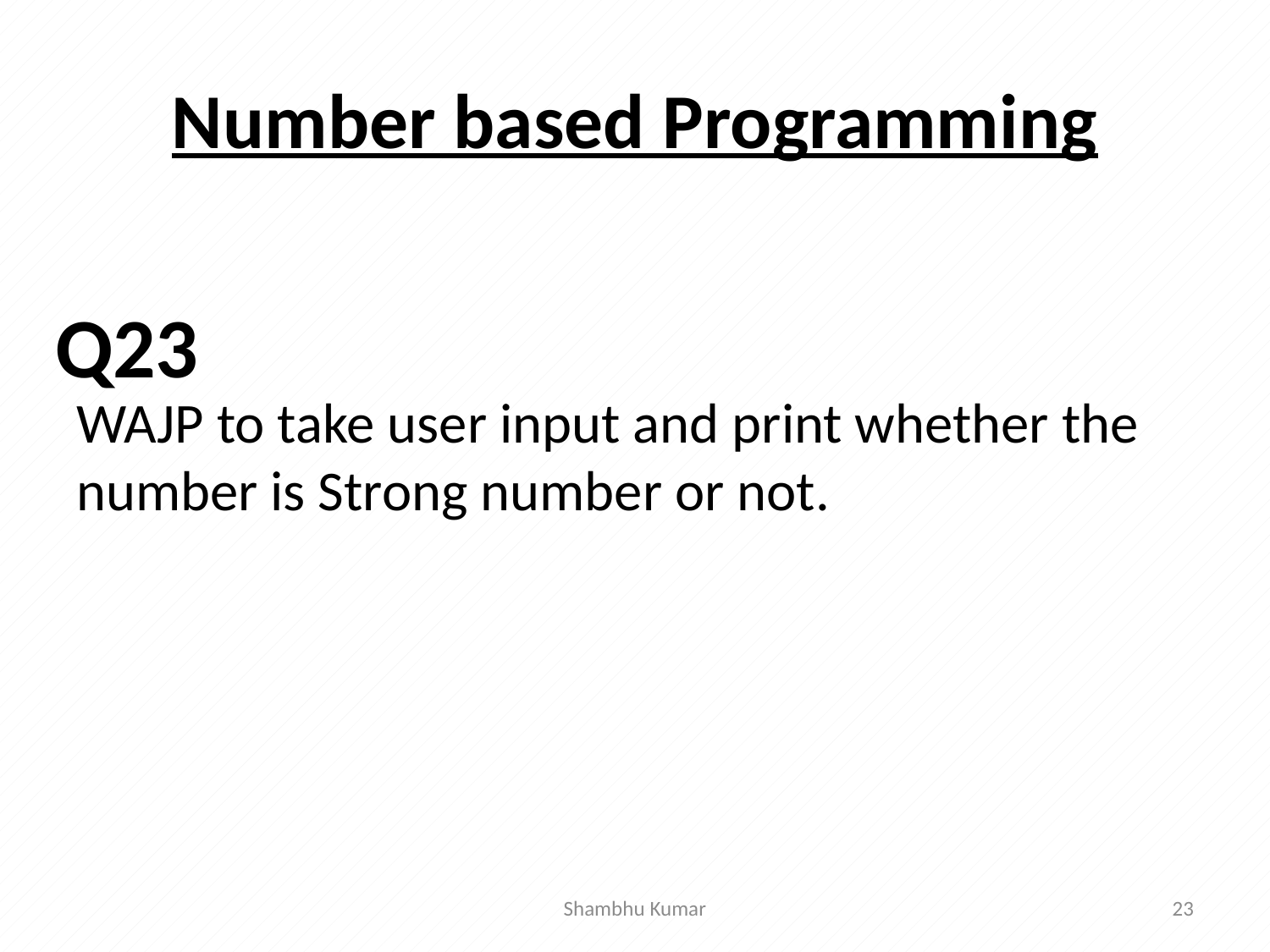

# Number based Programming

WAJP to take user input and print whether the number is Strong number or not.

Q23
Shambhu Kumar
23